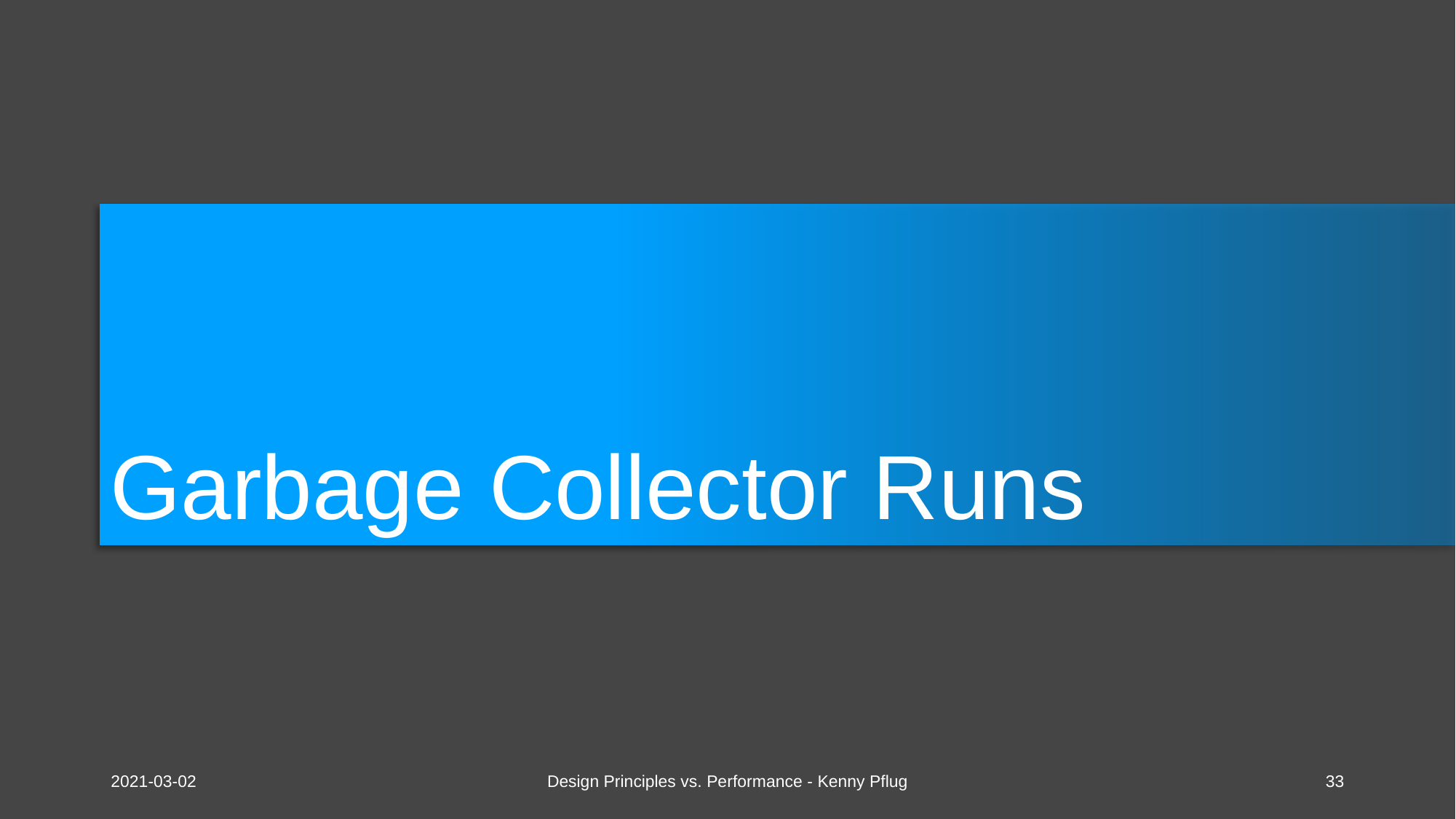

# Garbage Collector Runs

2021-03-02
Design Principles vs. Performance - Kenny Pflug
33